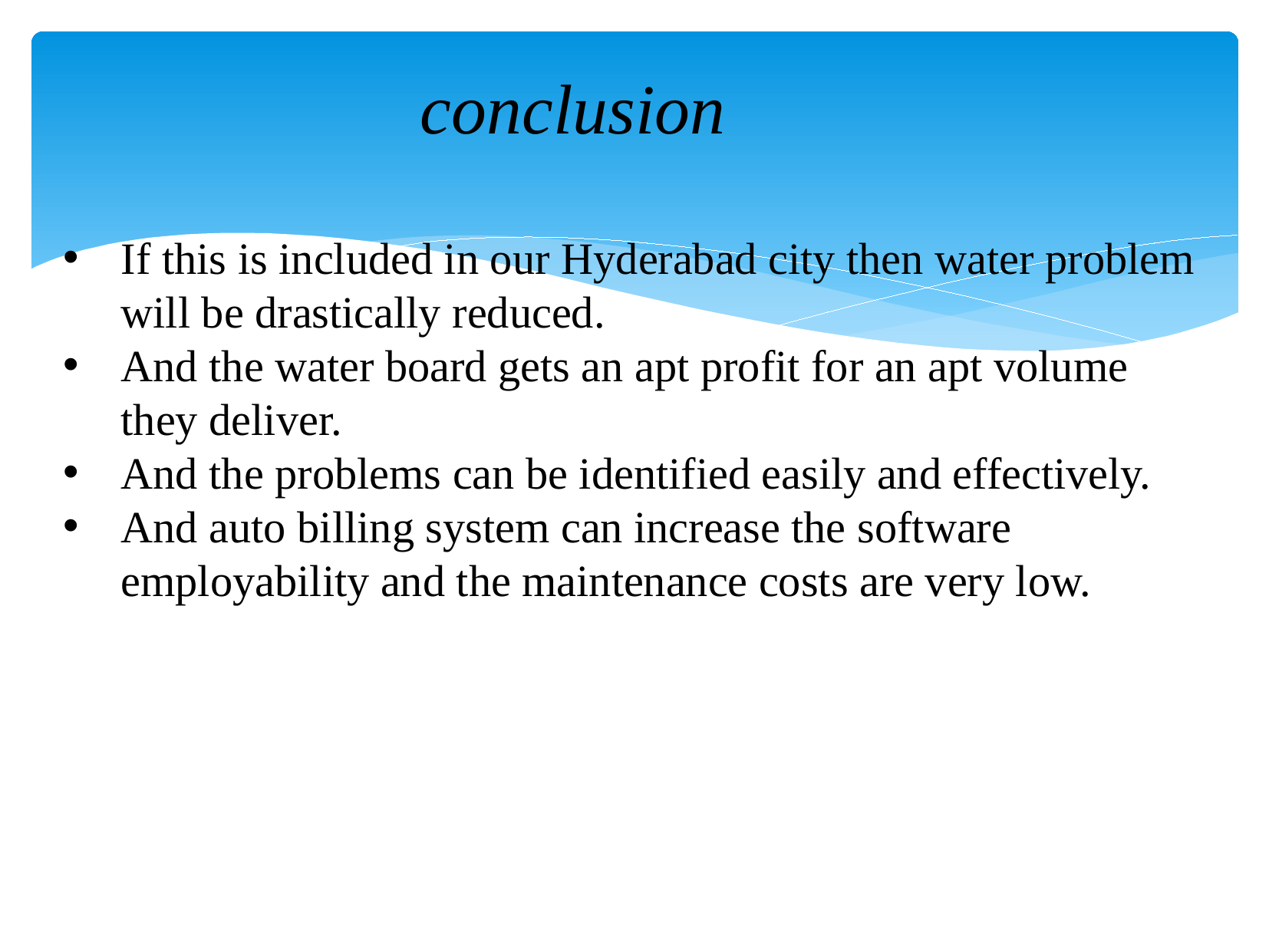

conclusion
If this is included in our Hyderabad city then water problem will be drastically reduced.
And the water board gets an apt profit for an apt volume they deliver.
And the problems can be identified easily and effectively.
And auto billing system can increase the software employability and the maintenance costs are very low.